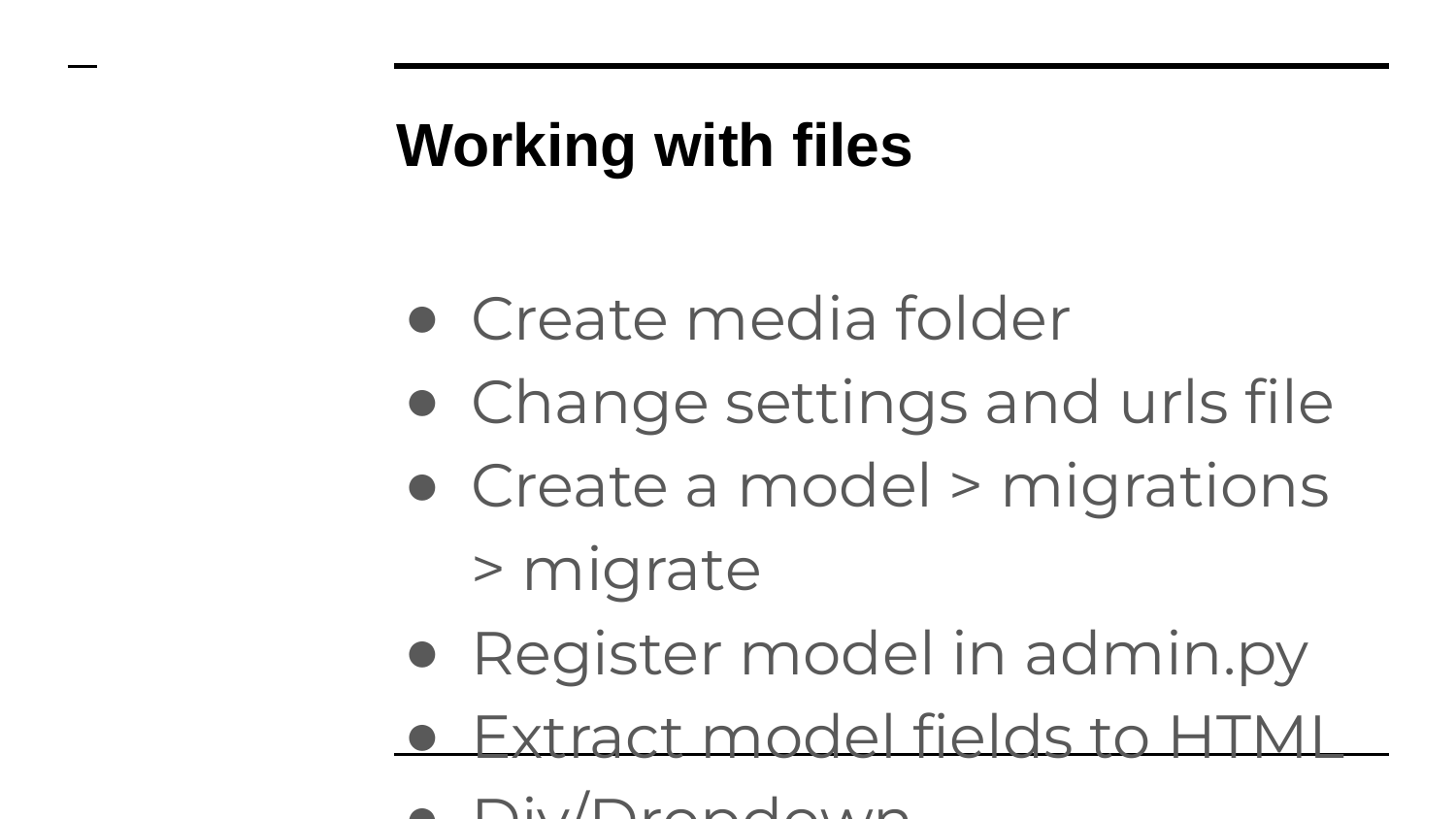

# Working with files
Create media folder
Change settings and urls file
Create a model > migrations > migrate
Register model in admin.py
Extract model fields to HTML
Div/Dropdown